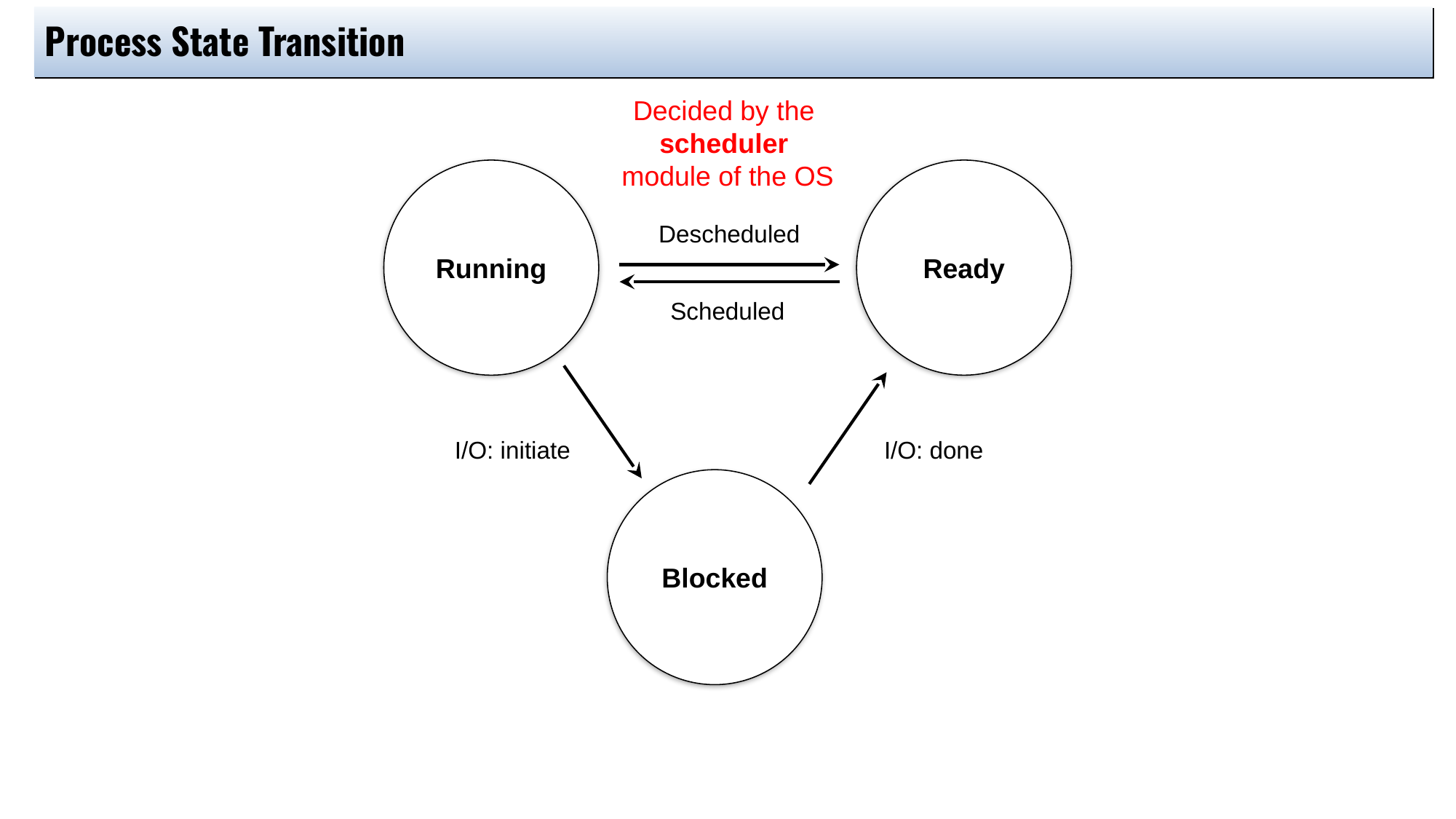

# Process State Transition
Decided by the
scheduler
module of the OS

Running
Ready
Descheduled
Scheduled
I/O: initiate
I/O: done
Blocked